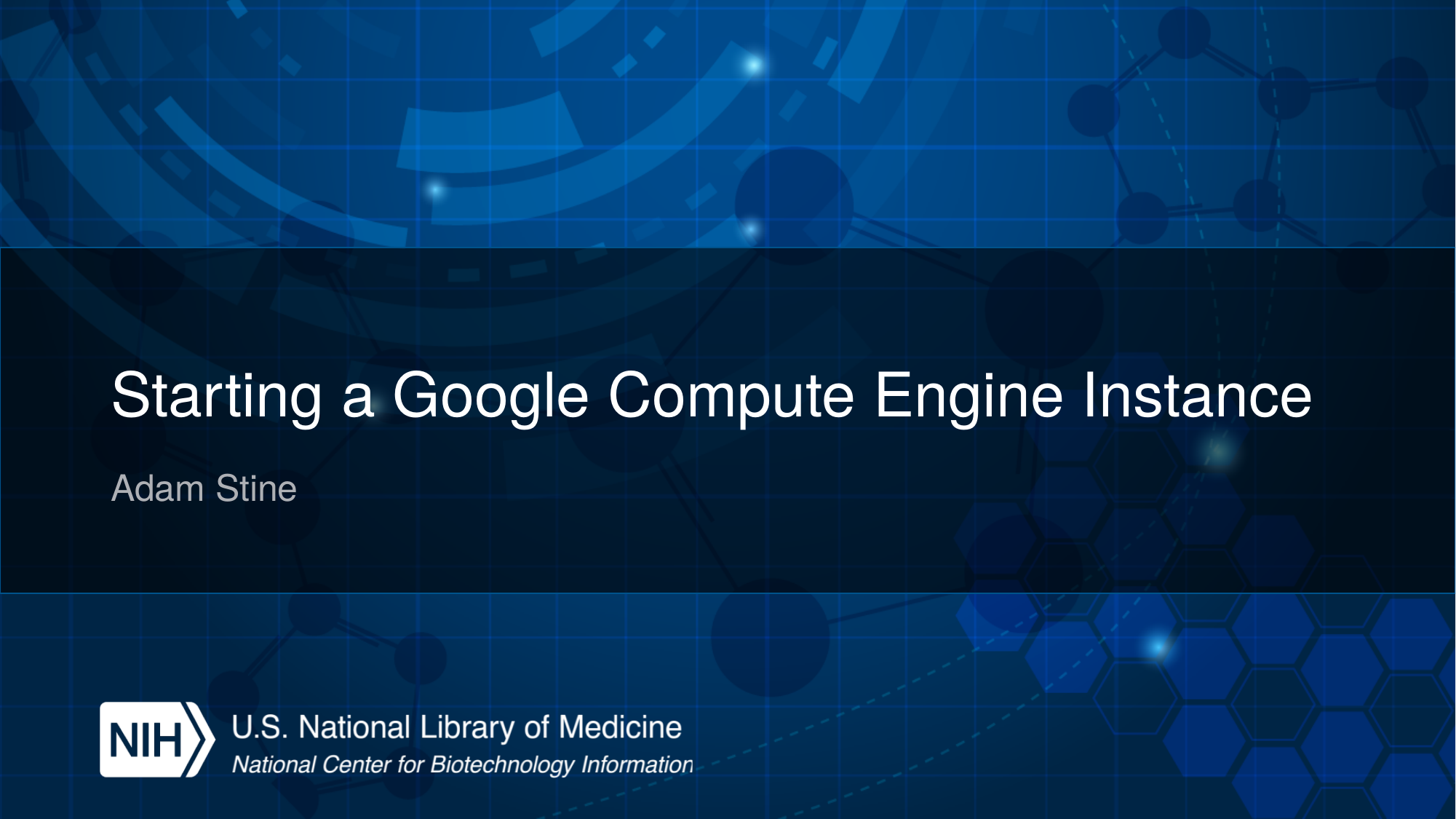

# Starting a Google Compute Engine Instance
Adam Stine